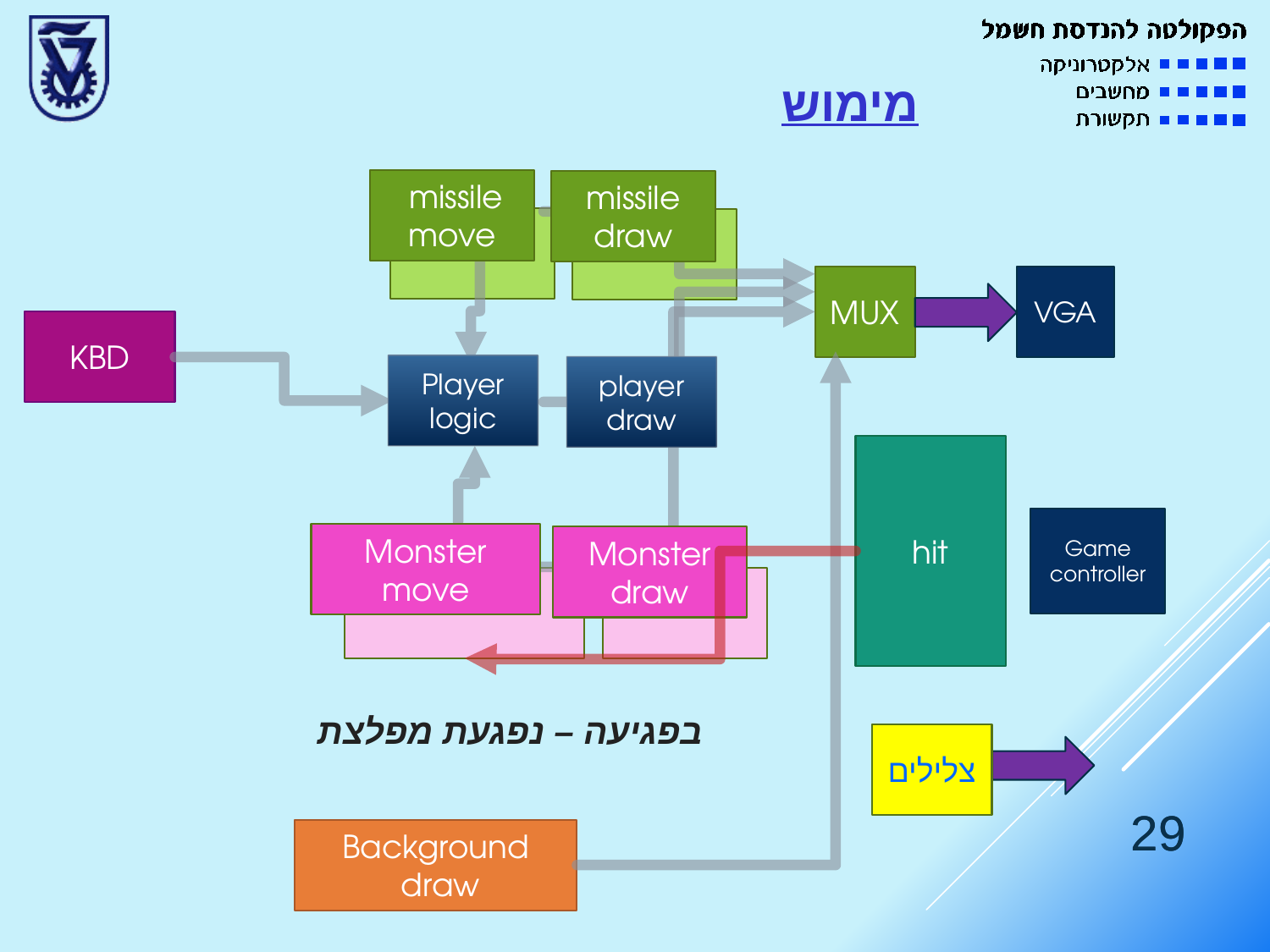

# מימוש
missile
move
missile
draw

MUX
VGA
KBD
Player logic
player
draw
hit
Game controller
Monster
move
Monster
draw

בפגיעה – נפגעת מפלצת

צלילים
29
29
Background draw